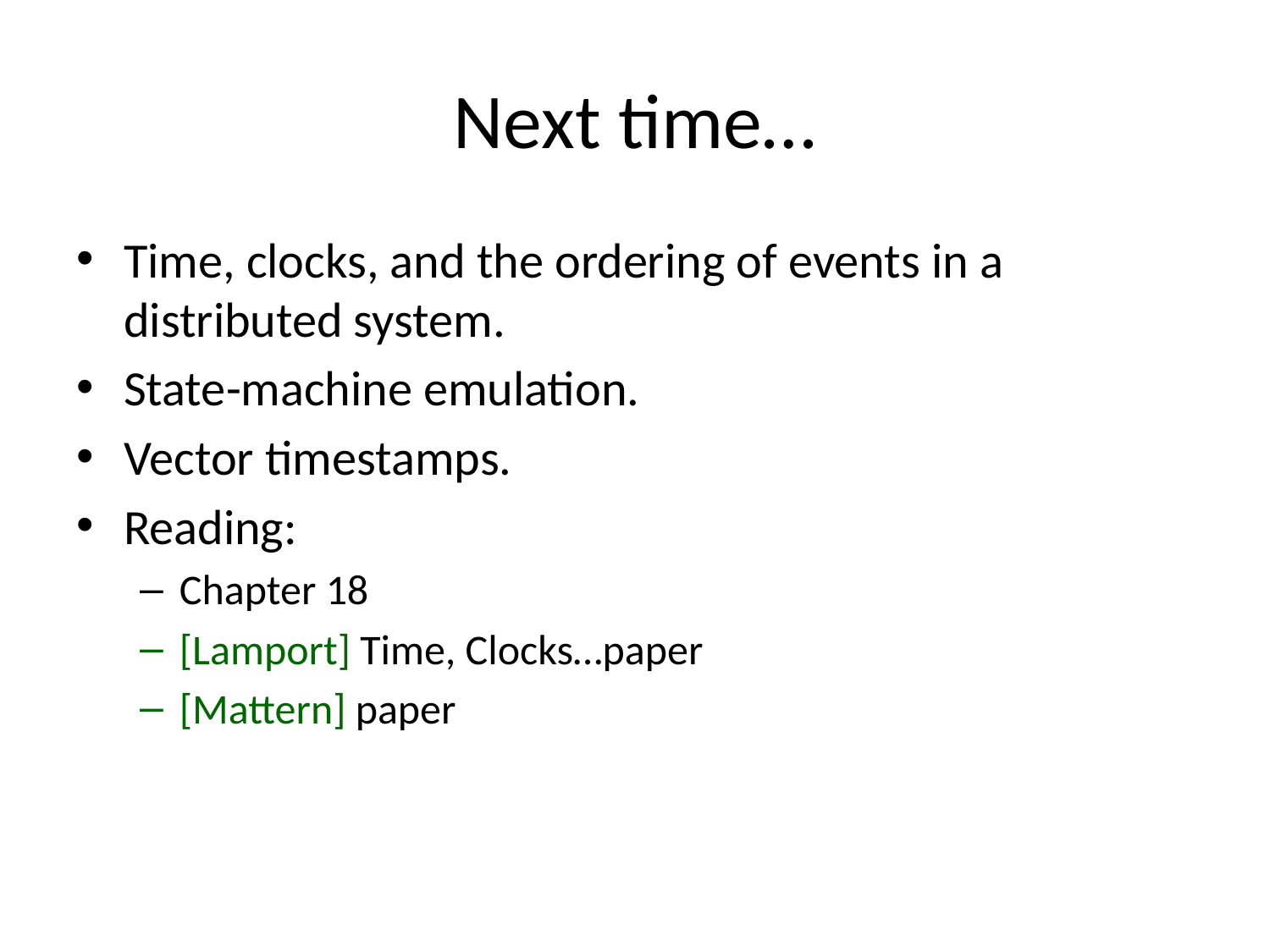

# Next time…
Time, clocks, and the ordering of events in a distributed system.
State-machine emulation.
Vector timestamps.
Reading:
Chapter 18
[Lamport] Time, Clocks…paper
[Mattern] paper